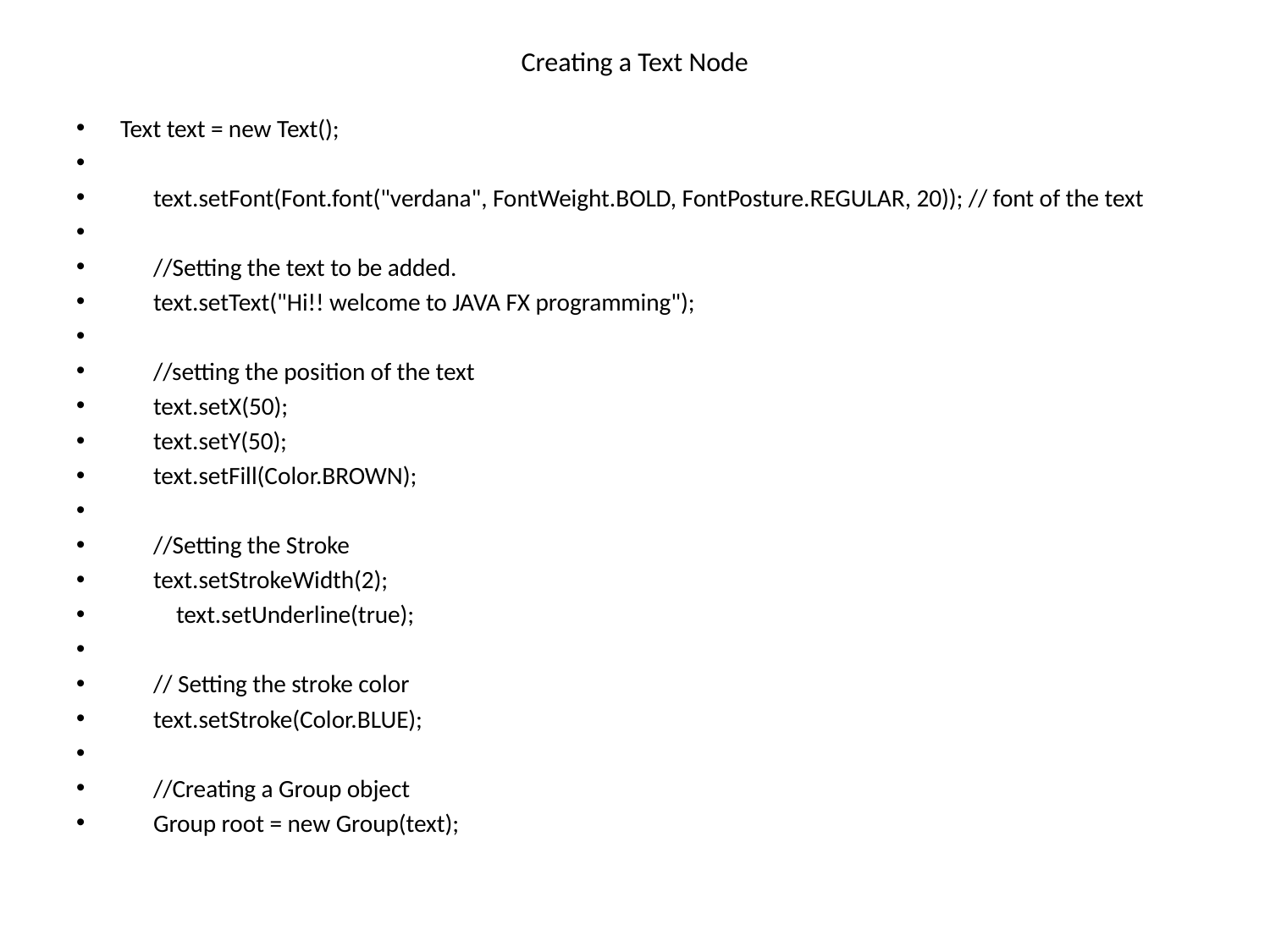

# Creating a Text Node
Text text = new Text();

      text.setFont(Font.font("verdana", FontWeight.BOLD, FontPosture.REGULAR, 20)); // font of the text

      //Setting the text to be added.
      text.setText("Hi!! welcome to JAVA FX programming");

      //setting the position of the text
      text.setX(50);
      text.setY(50);
      text.setFill(Color.BROWN);

      //Setting the Stroke
      text.setStrokeWidth(2);
	text.setUnderline(true);

      // Setting the stroke color
      text.setStroke(Color.BLUE);

      //Creating a Group object
      Group root = new Group(text);